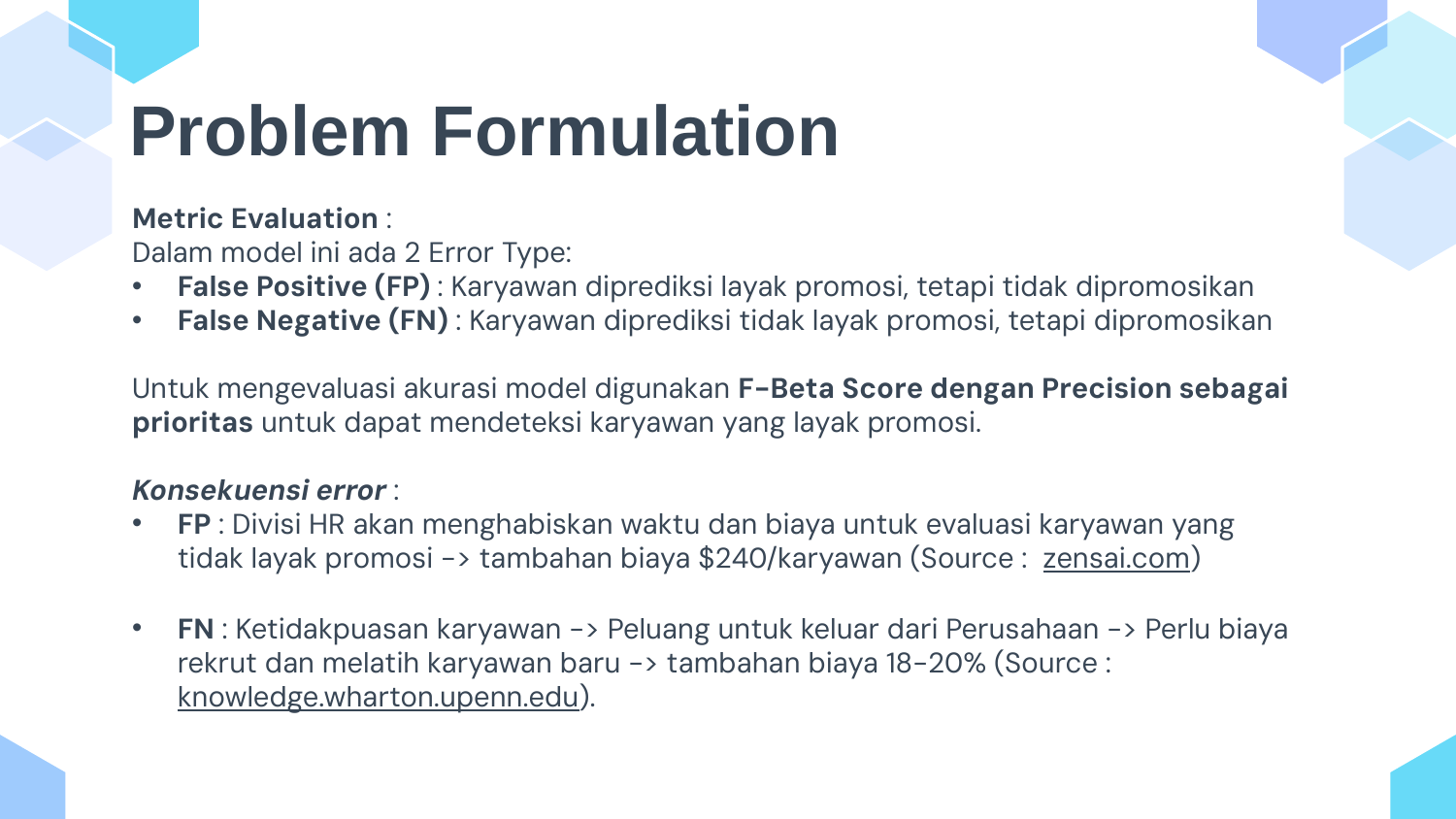

# Problem Formulation
Metric Evaluation :
Dalam model ini ada 2 Error Type:
False Positive (FP) : Karyawan diprediksi layak promosi, tetapi tidak dipromosikan
False Negative (FN) : Karyawan diprediksi tidak layak promosi, tetapi dipromosikan

Untuk mengevaluasi akurasi model digunakan F-Beta Score dengan Precision sebagai prioritas untuk dapat mendeteksi karyawan yang layak promosi.

Konsekuensi error :
FP : Divisi HR akan menghabiskan waktu dan biaya untuk evaluasi karyawan yang tidak layak promosi -> tambahan biaya $240/karyawan (Source :  zensai.com)

FN : Ketidakpuasan karyawan -> Peluang untuk keluar dari Perusahaan -> Perlu biaya rekrut dan melatih karyawan baru -> tambahan biaya 18-20% (Source : knowledge.wharton.upenn.edu).